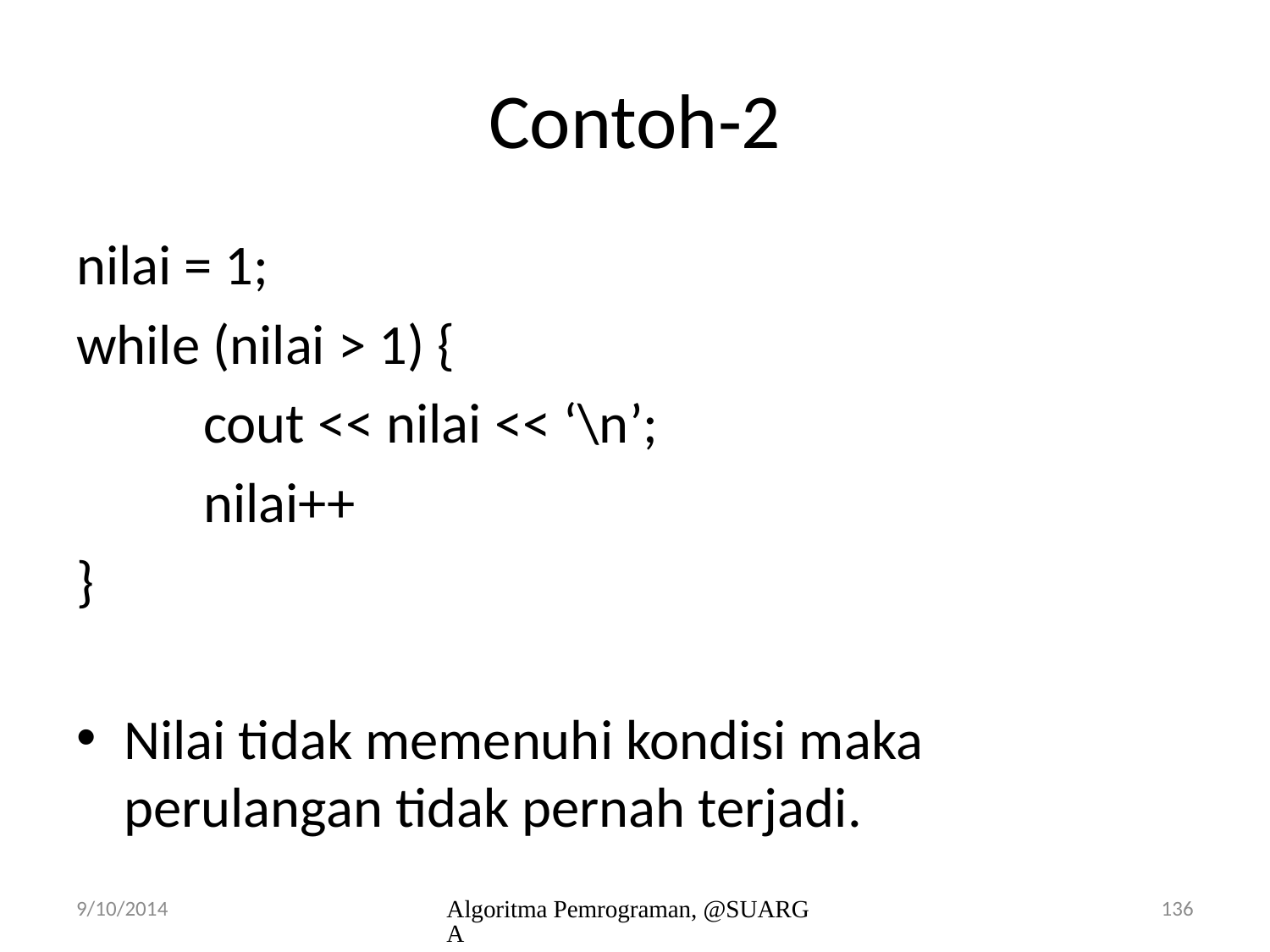

# Contoh-2
nilai = 1;
while (nilai > 1) {
	cout << nilai << ‘\n’;
	nilai++
}

Nilai tidak memenuhi kondisi maka perulangan tidak pernah terjadi.
9/10/2014
Algoritma Pemrograman, @SUARGA
136